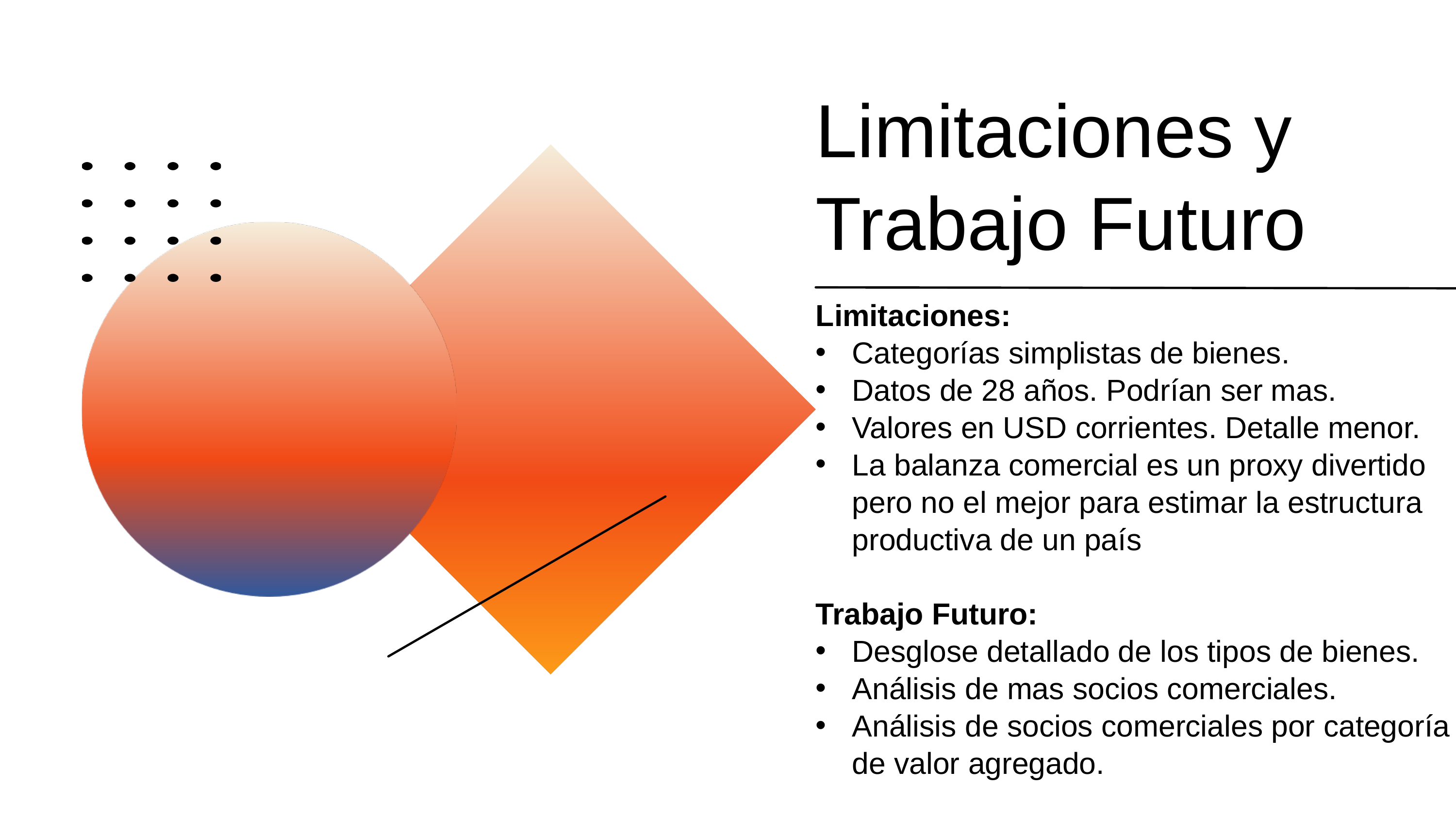

Limitaciones y Trabajo Futuro

Limitaciones:
Categorías simplistas de bienes.
Datos de 28 años. Podrían ser mas.
Valores en USD corrientes. Detalle menor.
La balanza comercial es un proxy divertido pero no el mejor para estimar la estructura productiva de un país

Trabajo Futuro:
Desglose detallado de los tipos de bienes.
Análisis de mas socios comerciales.
Análisis de socios comerciales por categoría de valor agregado.